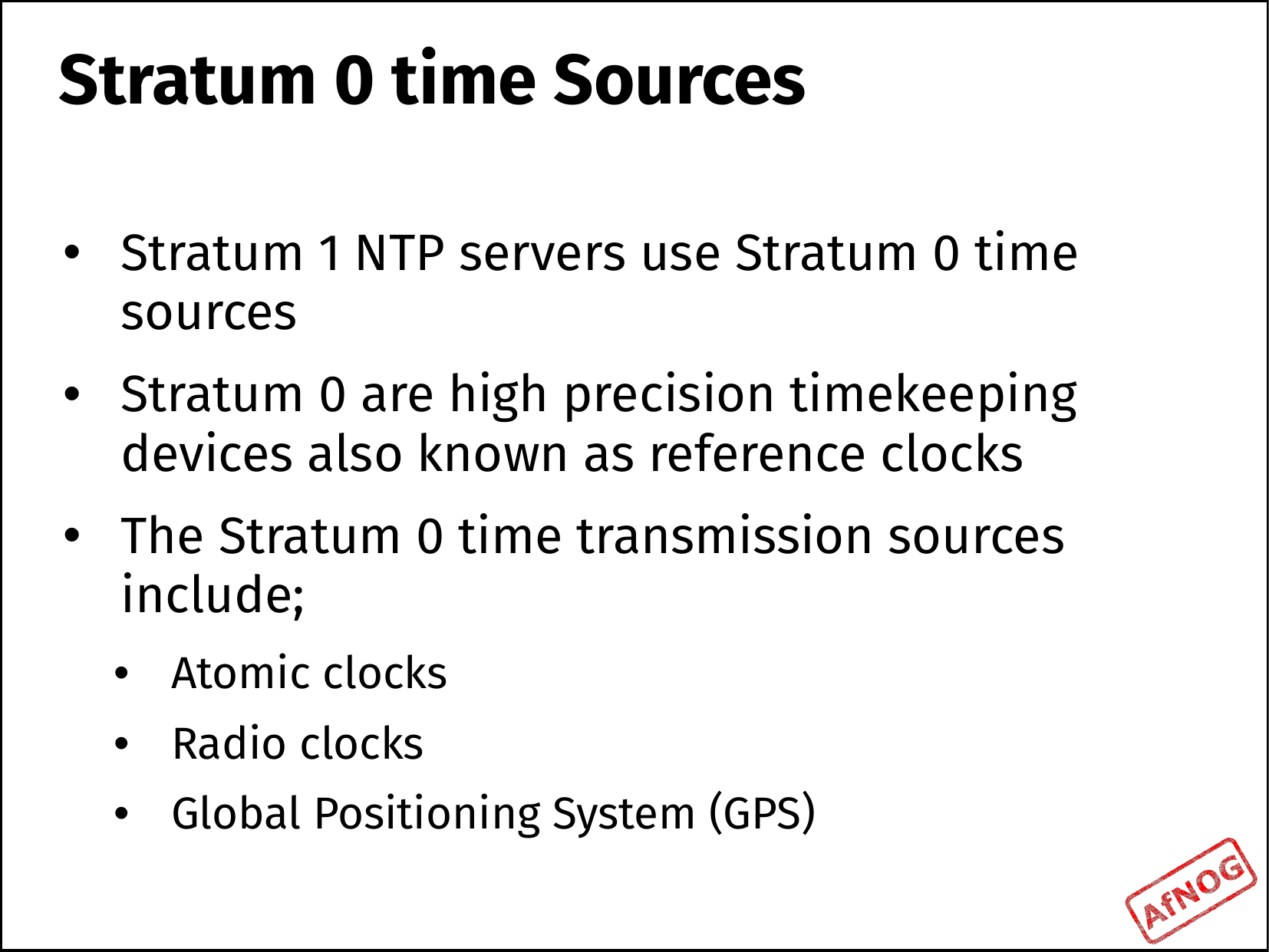

# Stratum 0 time Sources
Stratum 1 NTP servers use Stratum 0 time sources
Stratum 0 are high precision timekeeping devices also known as reference clocks
The Stratum 0 time transmission sources include;
Atomic clocks
Radio clocks
Global Positioning System (GPS)